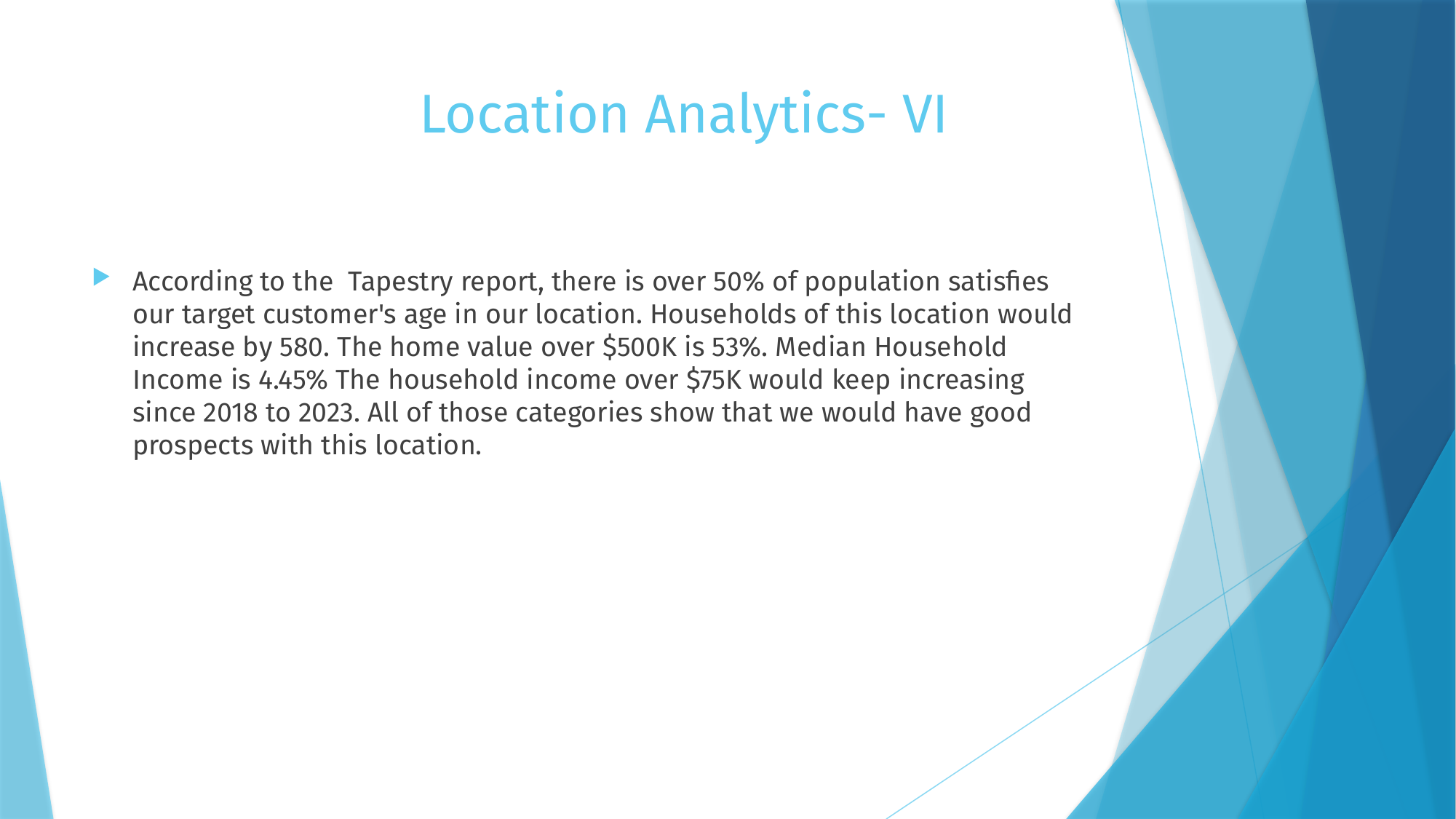

# Location Analytics- VI
According to the  Tapestry report, there is over 50% of population satisfies our target customer's age in our location. Households of this location would increase by 580. The home value over $500K is 53%. Median Household Income is 4.45% The household income over $75K would keep increasing since 2018 to 2023. All of those categories show that we would have good prospects with this location.